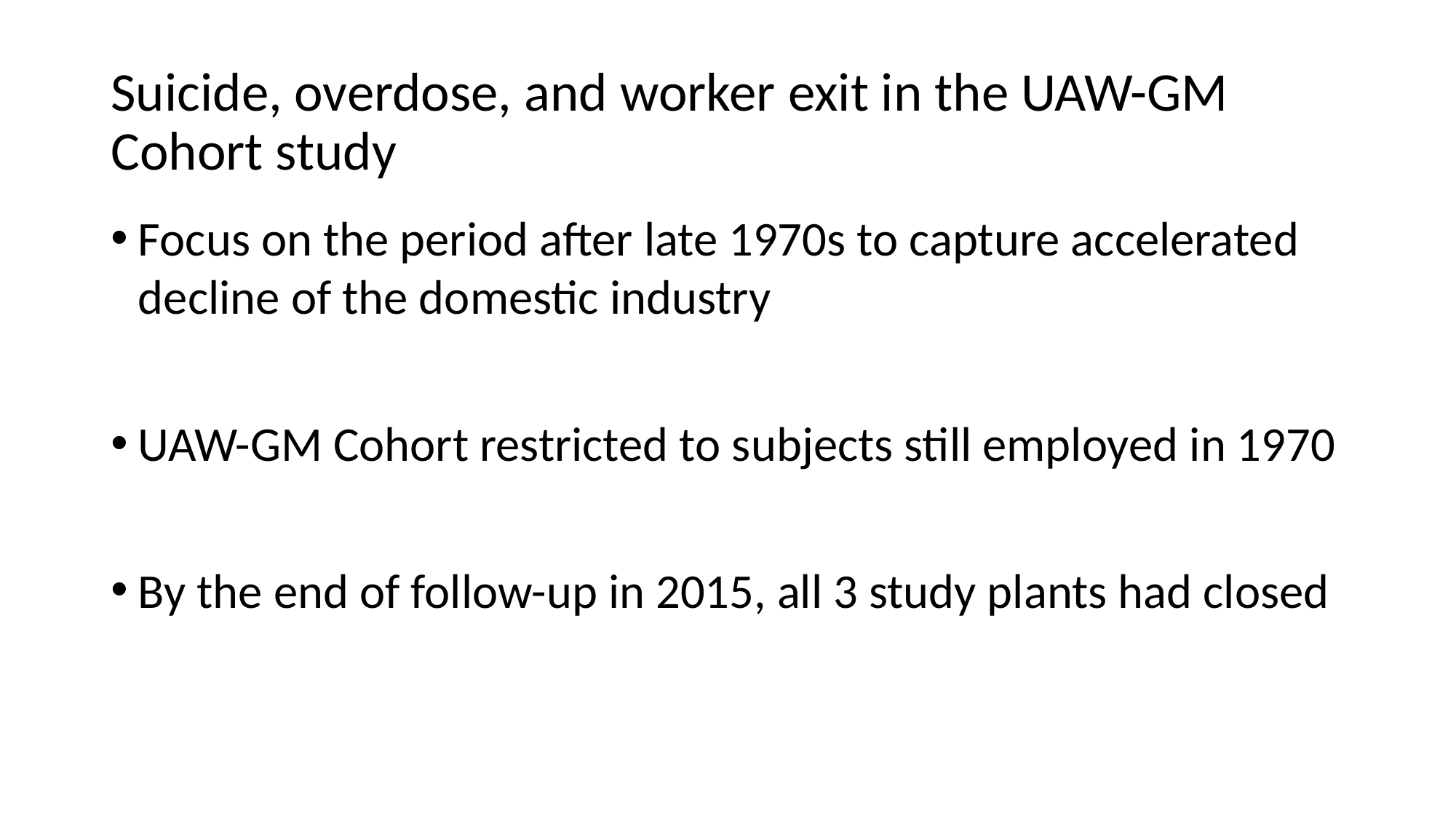

# Suicide, overdose, and worker exit in the UAW-GM Cohort study
Focus on the period after late 1970s to capture accelerated decline of the domestic industry

UAW-GM Cohort restricted to subjects still employed in 1970

By the end of follow-up in 2015, all 3 study plants had closed